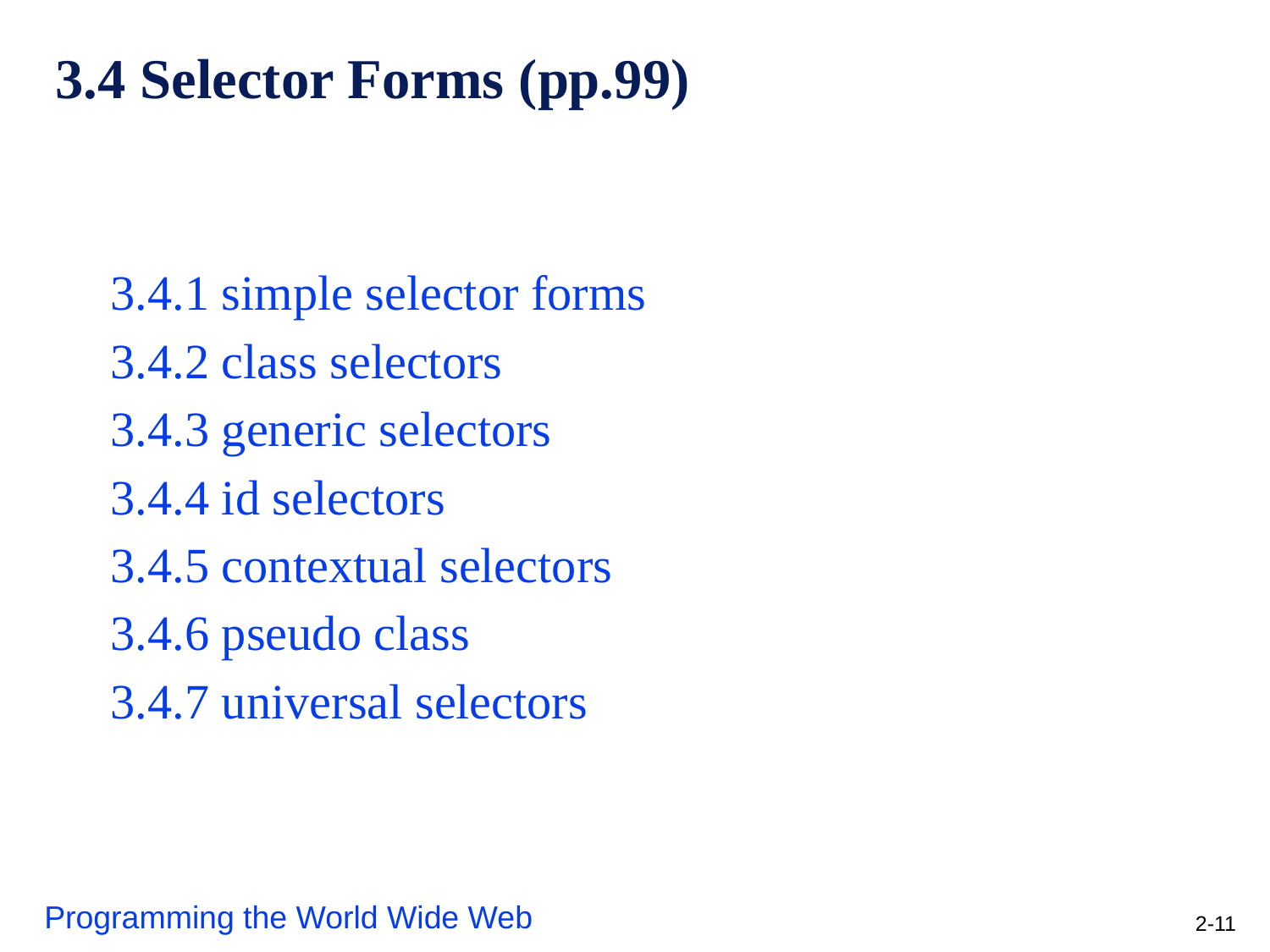

# 3.4 Selector Forms (pp.99)

3.4.1 simple selector forms
3.4.2 class selectors
3.4.3 generic selectors
3.4.4 id selectors
3.4.5 contextual selectors
3.4.6 pseudo class
3.4.7 universal selectors